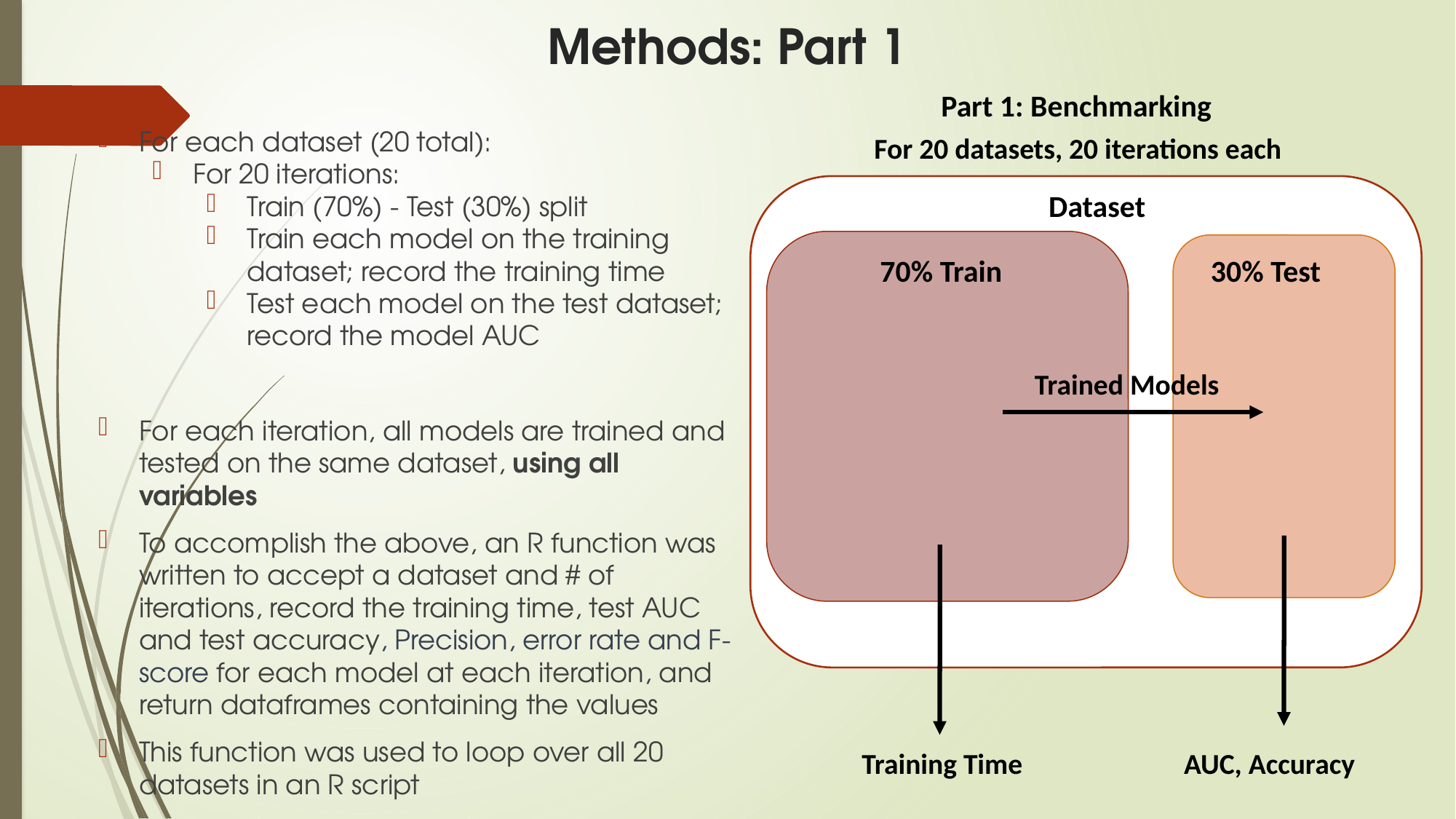

Methods: Part 1
Part 1: Benchmarking
For each dataset (20 total):
For 20 iterations:
Train (70%) - Test (30%) split
Train each model on the training dataset; record the training time
Test each model on the test dataset; record the model AUC

For each iteration, all models are trained and tested on the same dataset, using all variables
To accomplish the above, an R function was written to accept a dataset and # of iterations, record the training time, test AUC and test accuracy, Precision, error rate and F-score for each model at each iteration, and return dataframes containing the values
This function was used to loop over all 20 datasets in an R script
For 20 datasets, 20 iterations each

Dataset

70% Train
30% Test
Trained Models
Training Time
AUC, Accuracy